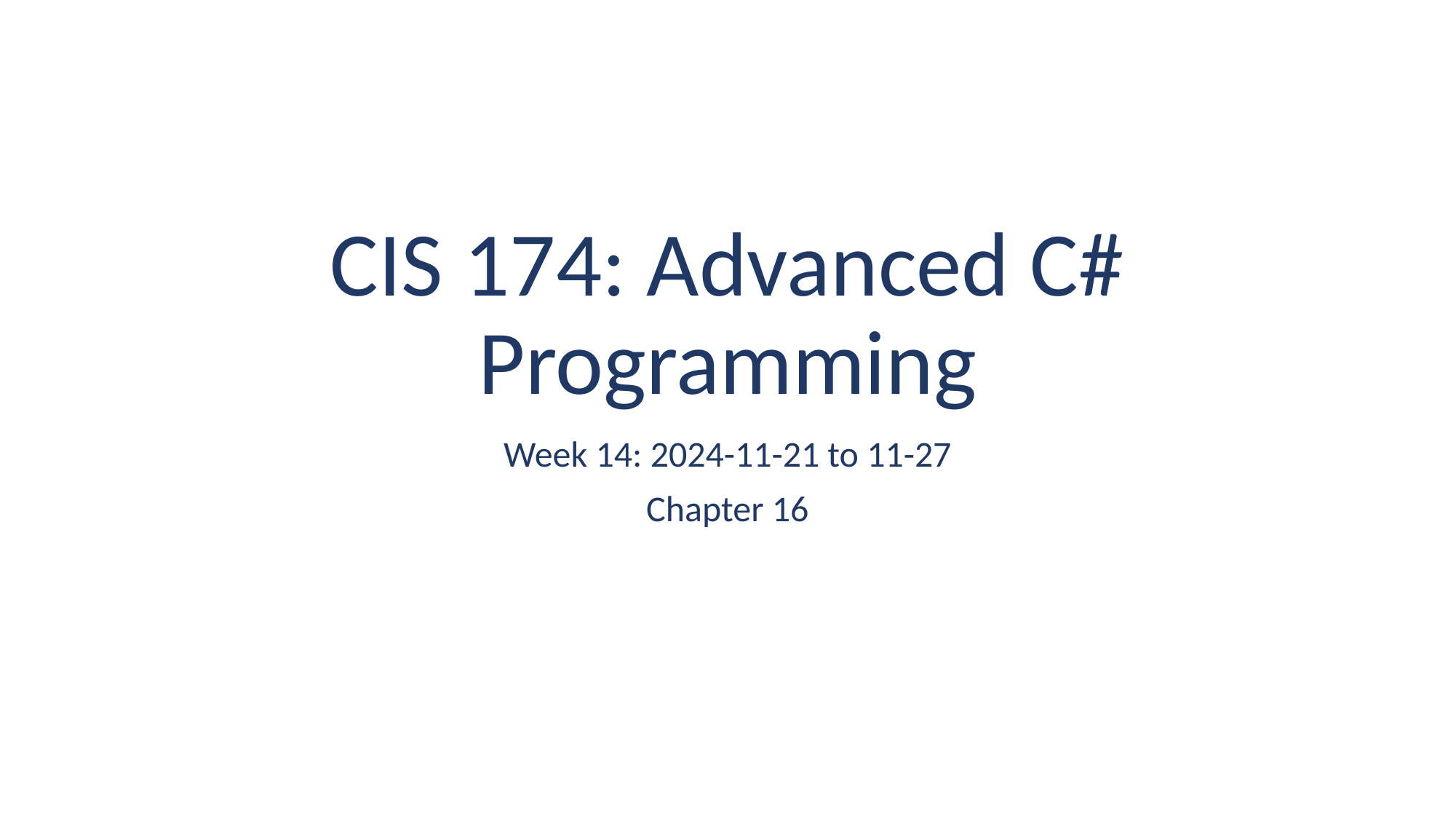

# CIS 174: Advanced C# Programming
Week 14: 2024-11-21 to 11-27
Chapter 16